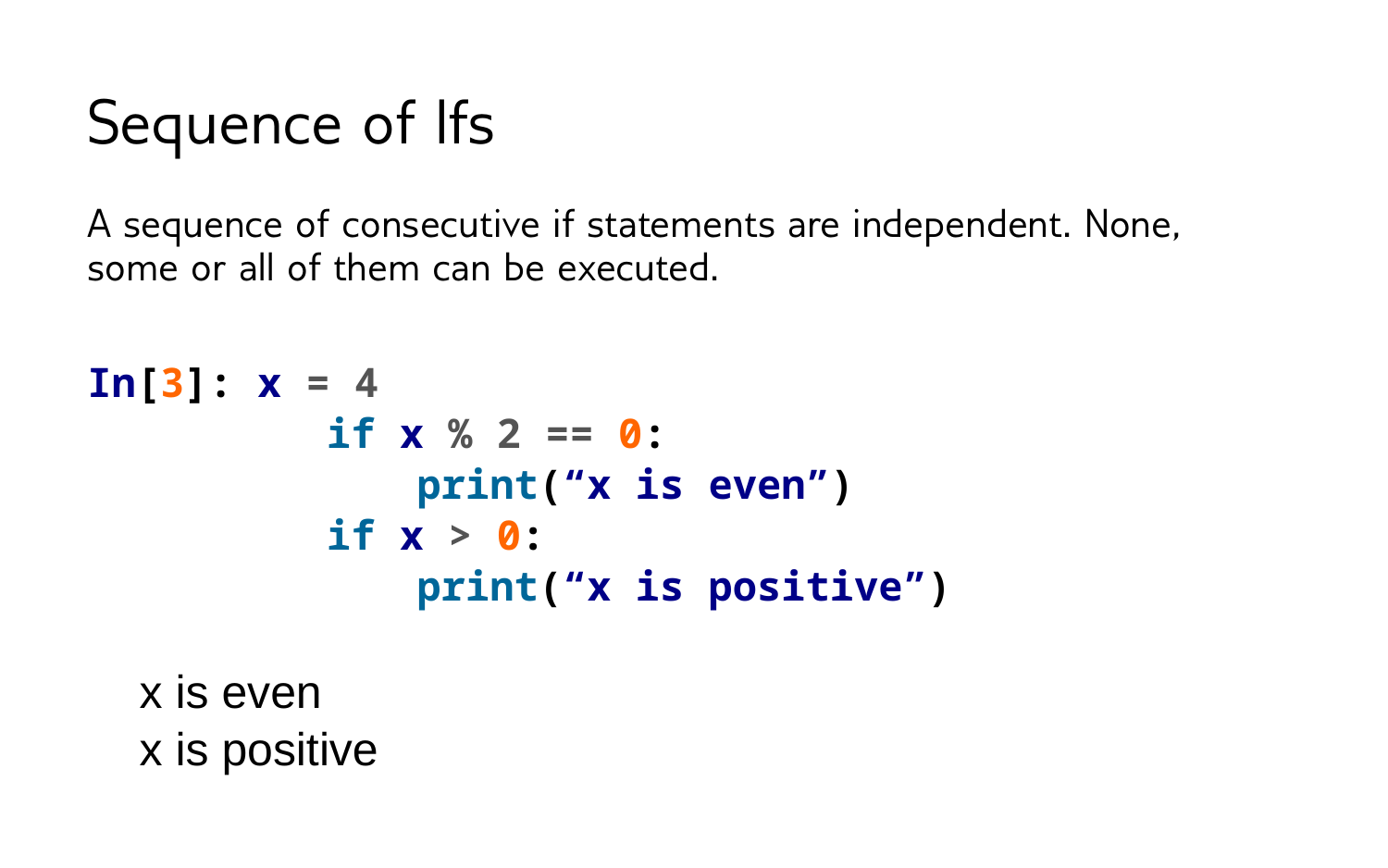

# Sequence of Ifs
A sequence of consecutive if statements are independent. None, some or all of them can be executed.

In[3]: x = 4
	  if x % 2 == 0:
		print(“x is even”)
	  if x > 0:
		print(“x is positive”)

x is even
x is positive